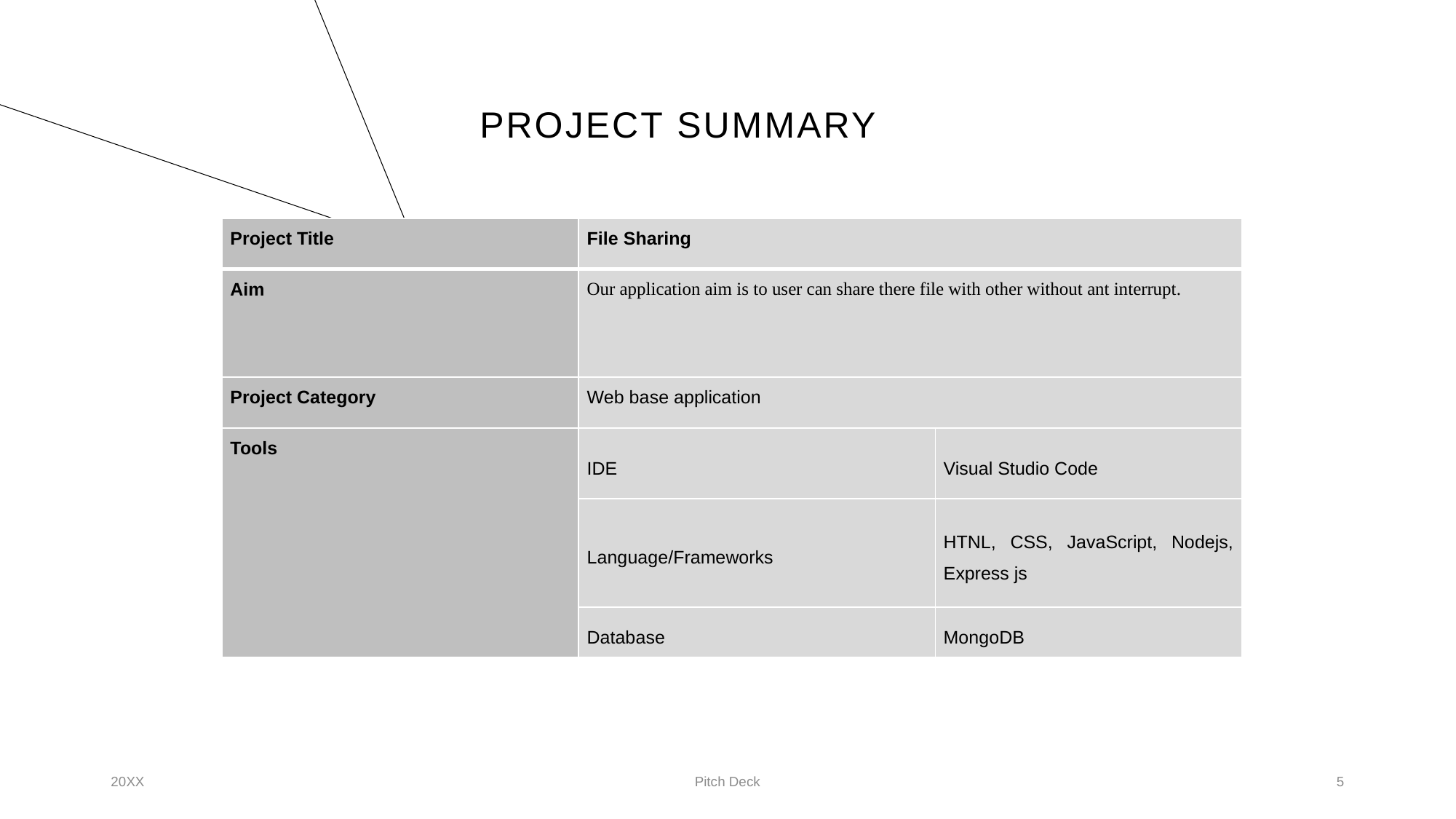

# PROJECT SUMMARY
| Project Title | File Sharing |  |
| --- | --- | --- |
| Aim | Our application aim is to user can share there file with other without ant interrupt. |  |
| Project Category | Web base application |  |
| Tools | IDE | Visual Studio Code |
|  | Language/Frameworks | HTNL, CSS, JavaScript, Nodejs, Express js |
|  | Database | MongoDB |

20XX
Pitch Deck
5